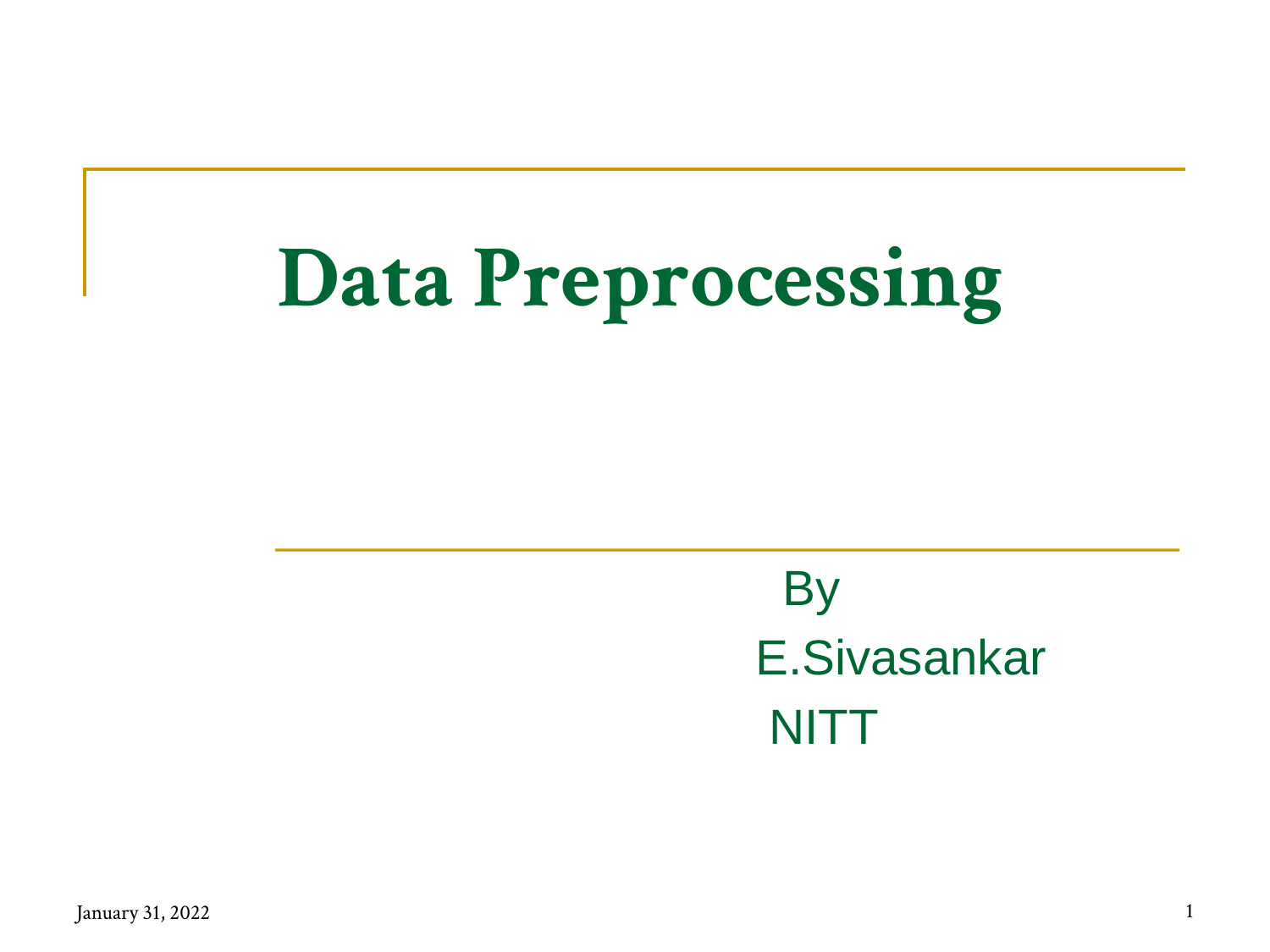

# Data Preprocessing
                                    By
                                  E.Sivasankar
                                   NITT
January 31, 2022
1